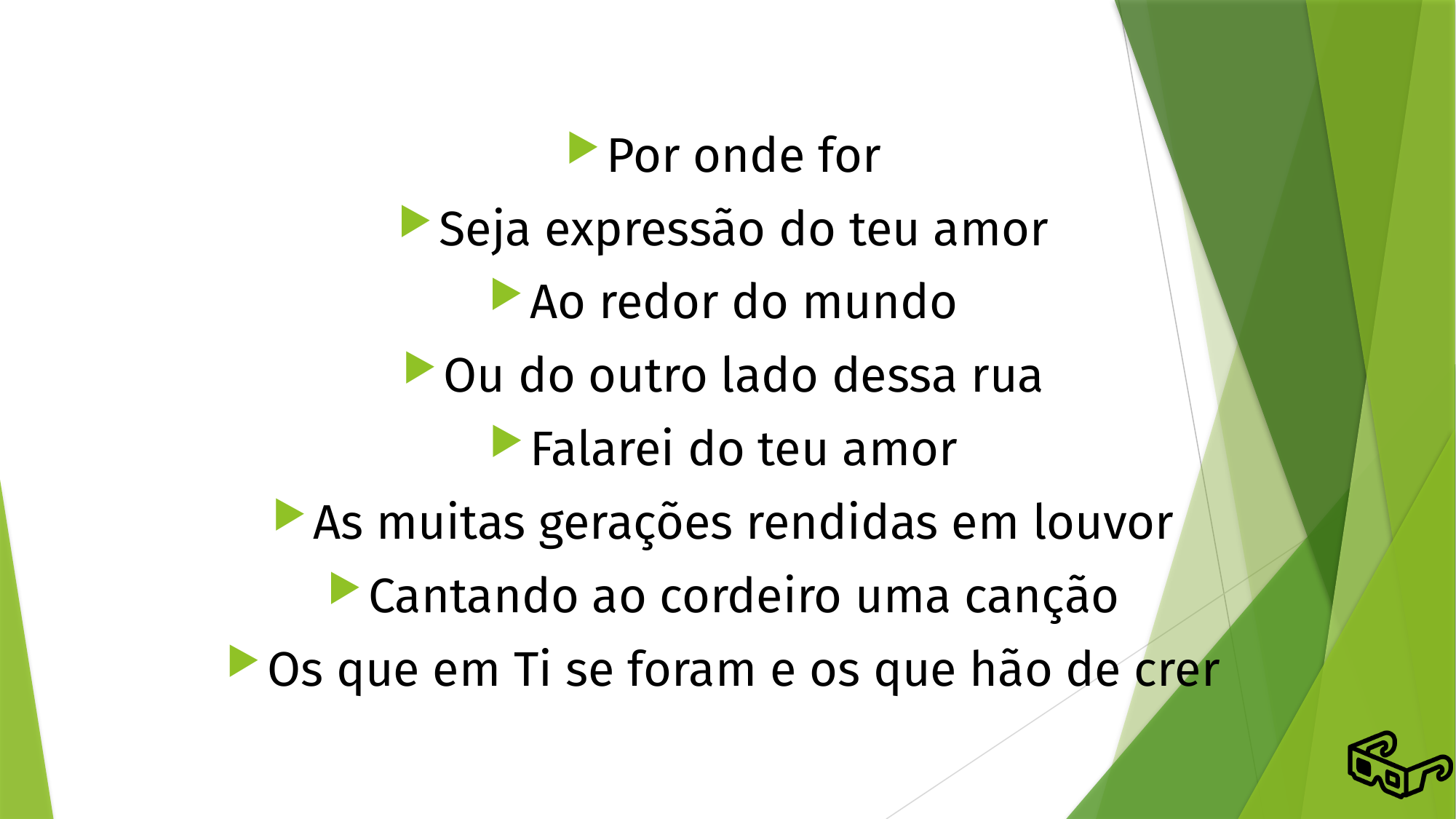

# Por onde for
Seja expressão do teu amor
Ao redor do mundo
Ou do outro lado dessa rua
Falarei do teu amor
As muitas gerações rendidas em louvor
Cantando ao cordeiro uma canção
Os que em Ti se foram e os que hão de crer